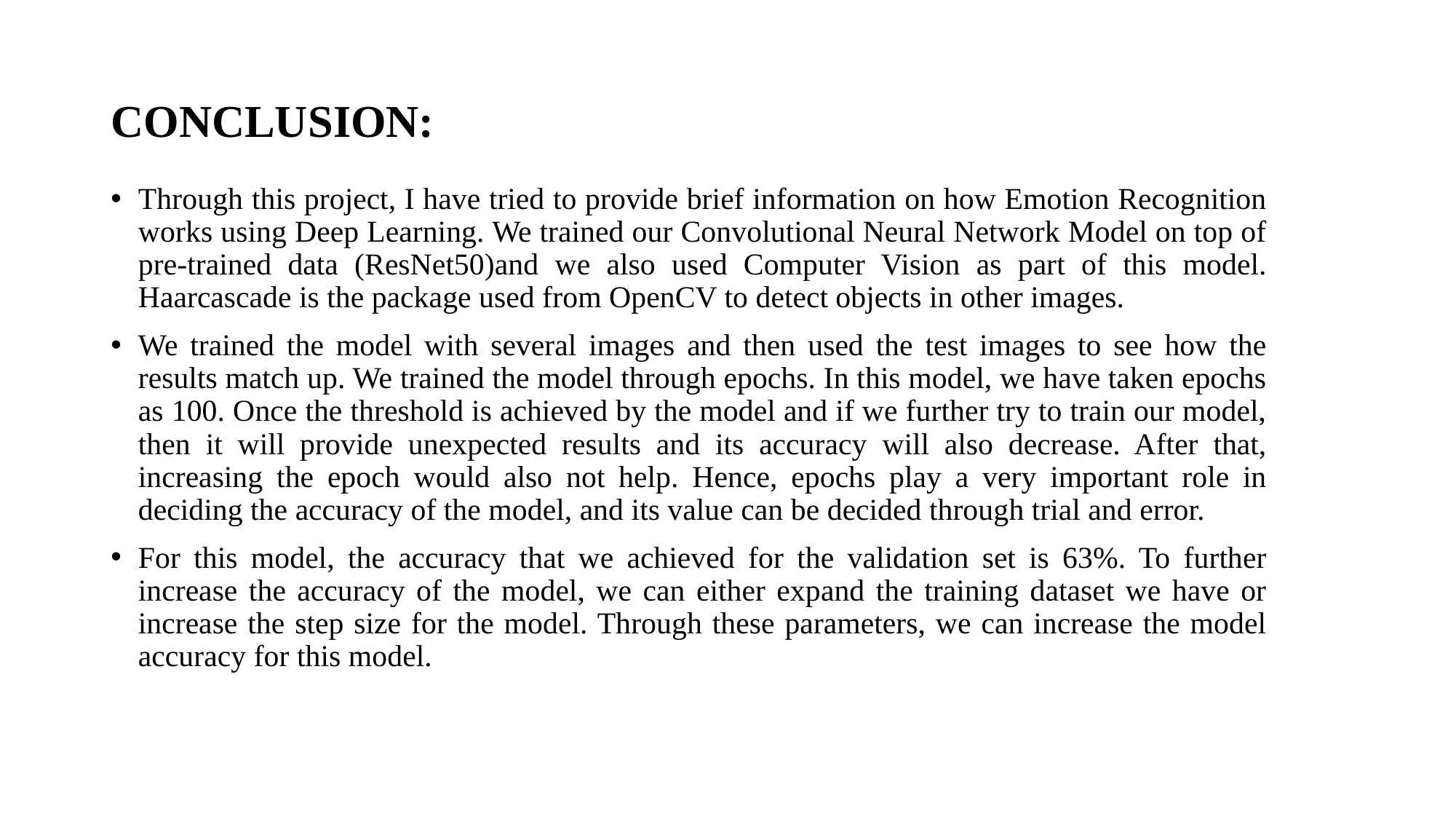

# CONCLUSION:
Through this project, I have tried to provide brief information on how Emotion Recognition works using Deep Learning. We trained our Convolutional Neural Network Model on top of pre-trained data (ResNet50)and we also used Computer Vision as part of this model. Haarcascade is the package used from OpenCV to detect objects in other images.
We trained the model with several images and then used the test images to see how the results match up. We trained the model through epochs. In this model, we have taken epochs as 100. Once the threshold is achieved by the model and if we further try to train our model, then it will provide unexpected results and its accuracy will also decrease. After that, increasing the epoch would also not help. Hence, epochs play a very important role in deciding the accuracy of the model, and its value can be decided through trial and error.
For this model, the accuracy that we achieved for the validation set is 63%. To further increase the accuracy of the model, we can either expand the training dataset we have or increase the step size for the model. Through these parameters, we can increase the model accuracy for this model.